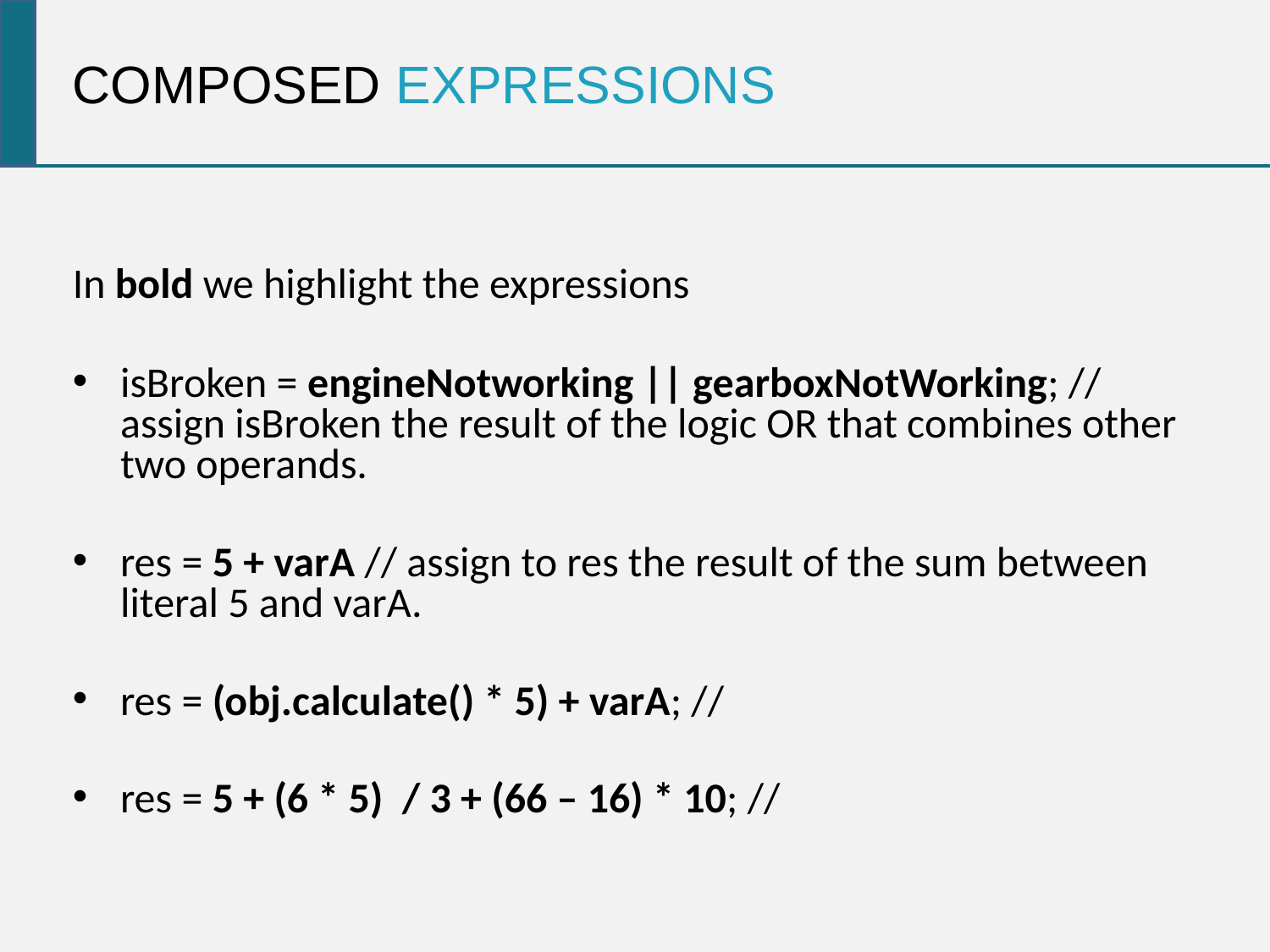

Composed Expressions

In bold we highlight the expressions

isBroken = engineNotworking || gearboxNotWorking; // assign isBroken the result of the logic OR that combines other two operands.

res = 5 + varA // assign to res the result of the sum between literal 5 and varA.

res = (obj.calculate() * 5) + varA; //

res = 5 + (6 * 5)  / 3 + (66 – 16) * 10; //